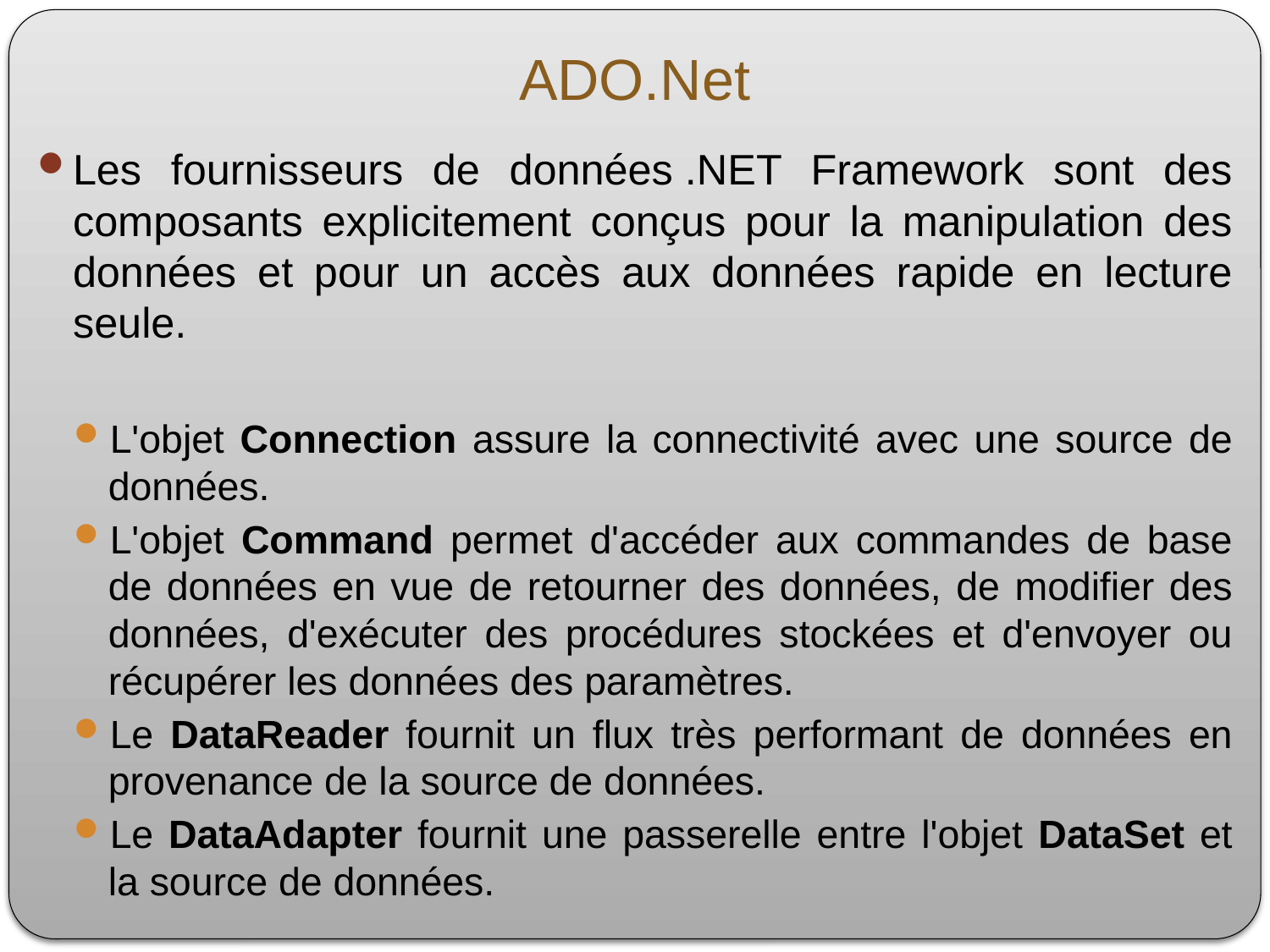

# ADO.Net
Les fournisseurs de données .NET Framework sont des composants explicitement conçus pour la manipulation des données et pour un accès aux données rapide en lecture seule.

L'objet Connection assure la connectivité avec une source de données.
L'objet Command permet d'accéder aux commandes de base de données en vue de retourner des données, de modifier des données, d'exécuter des procédures stockées et d'envoyer ou récupérer les données des paramètres.
Le DataReader fournit un flux très performant de données en provenance de la source de données.
Le DataAdapter fournit une passerelle entre l'objet DataSet et la source de données.